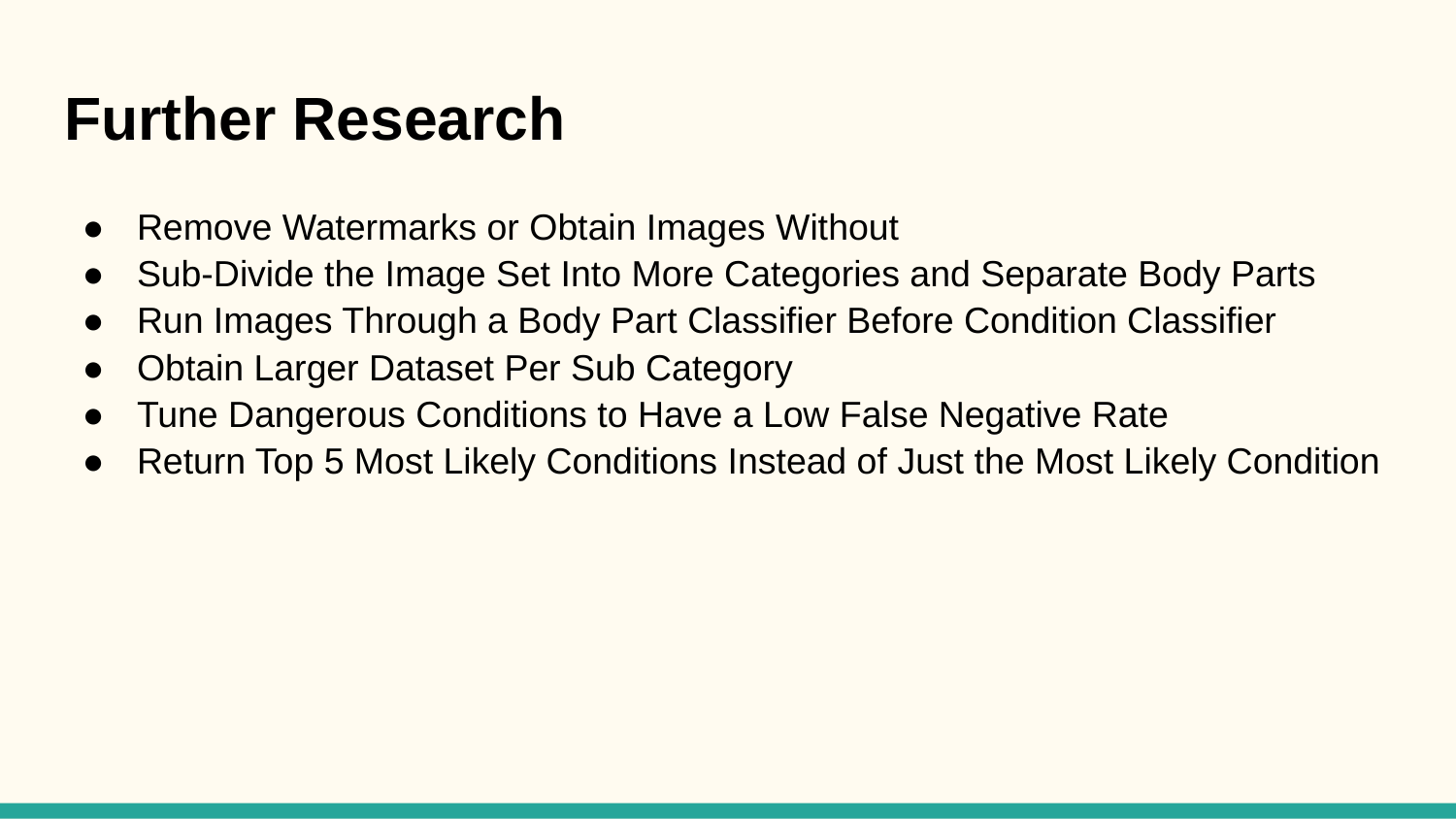

# Further Research
Remove Watermarks or Obtain Images Without
Sub-Divide the Image Set Into More Categories and Separate Body Parts
Run Images Through a Body Part Classifier Before Condition Classifier
Obtain Larger Dataset Per Sub Category
Tune Dangerous Conditions to Have a Low False Negative Rate
Return Top 5 Most Likely Conditions Instead of Just the Most Likely Condition